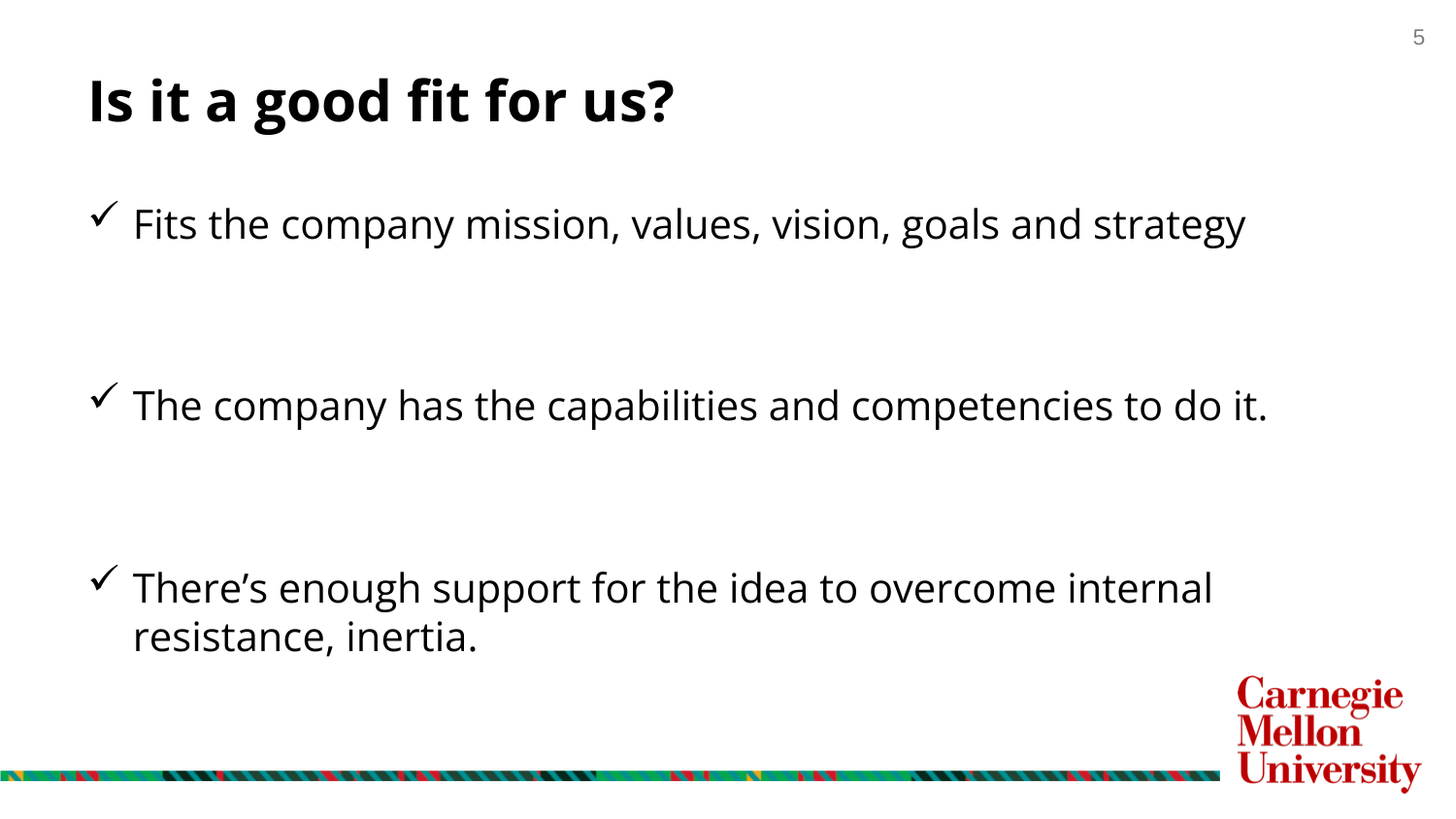

# Is it a good fit for us?
Fits the company mission, values, vision, goals and strategy

The company has the capabilities and competencies to do it.

There’s enough support for the idea to overcome internal resistance, inertia.